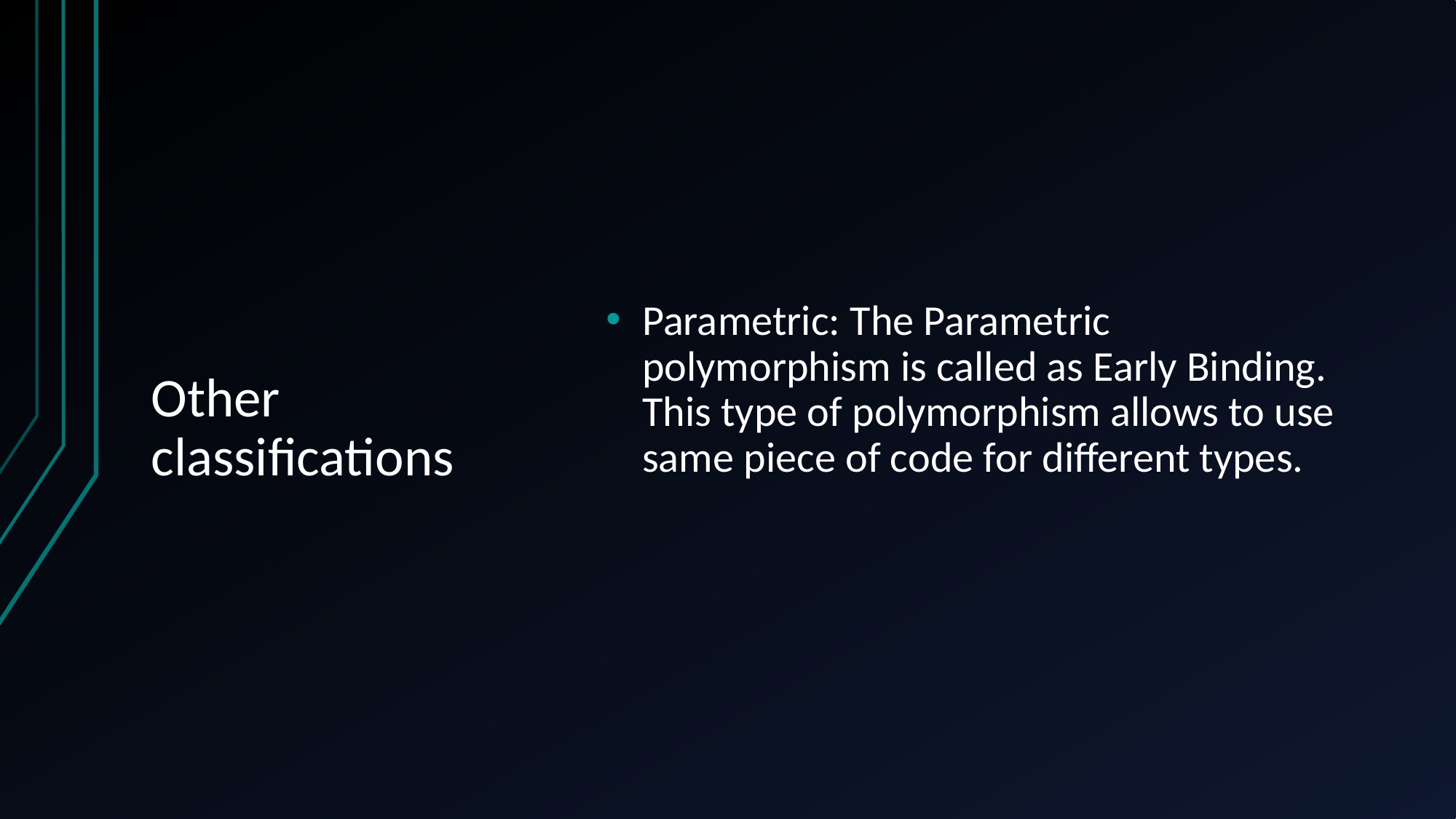

# Other classifications
Parametric: The Parametric polymorphism is called as Early Binding. This type of polymorphism allows to use same piece of code for different types.